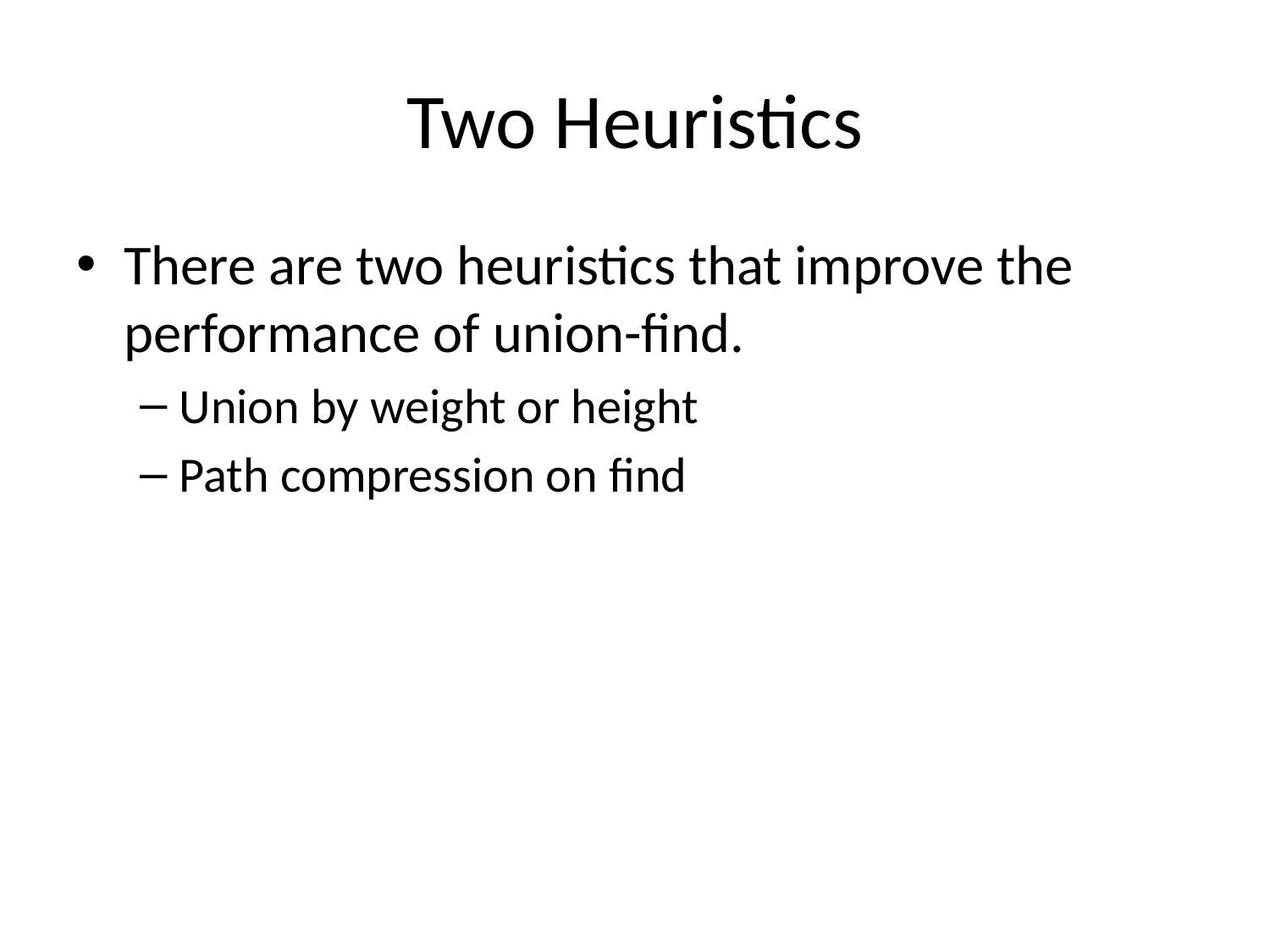

# Two Heuristics
There are two heuristics that improve the performance of union-find.
Union by weight or height
Path compression on find